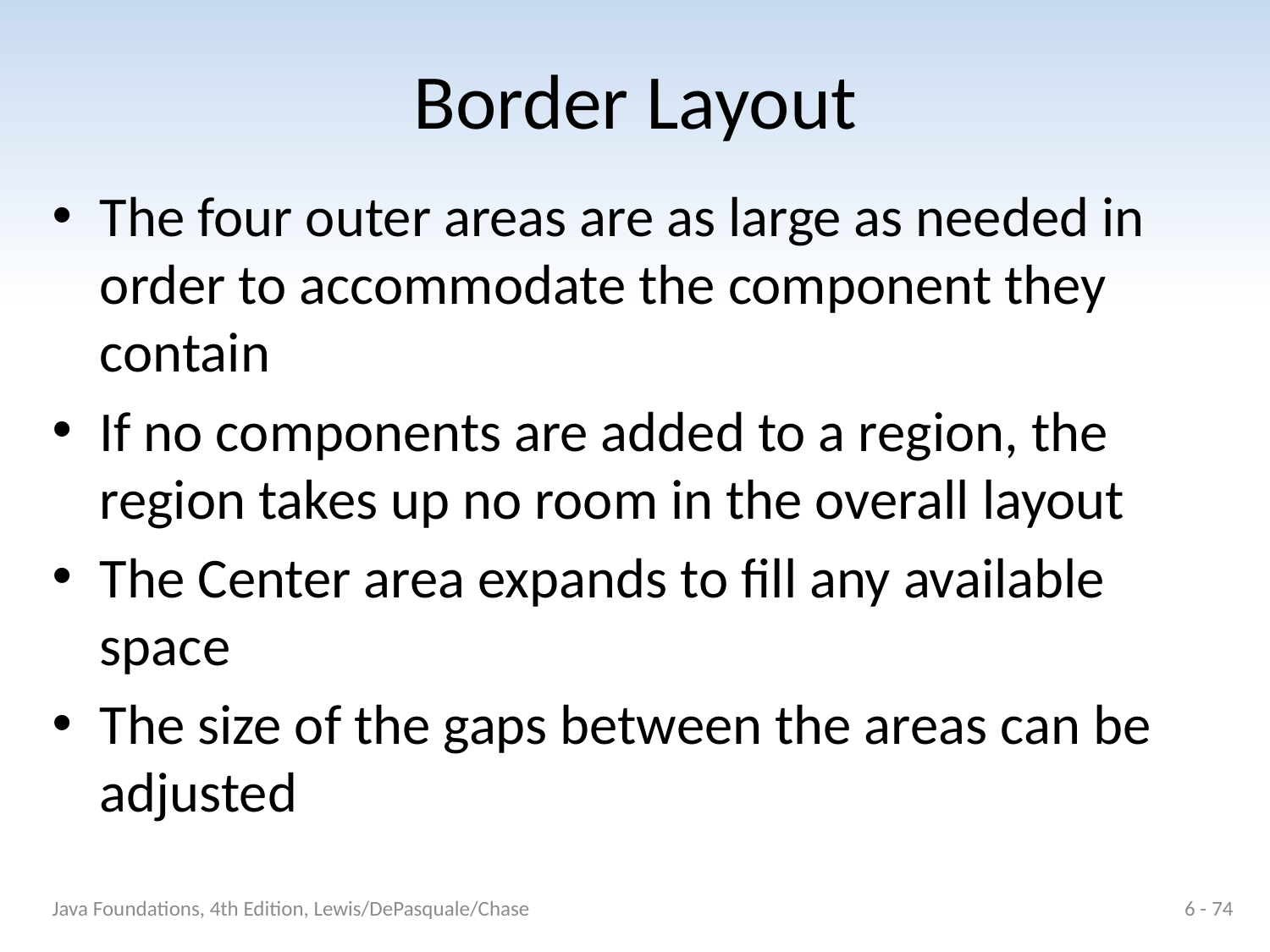

# Border Layout
The four outer areas are as large as needed in order to accommodate the component they contain
If no components are added to a region, the region takes up no room in the overall layout
The Center area expands to fill any available space
The size of the gaps between the areas can be adjusted

Java Foundations, 4th Edition, Lewis/DePasquale/Chase
6 - 74